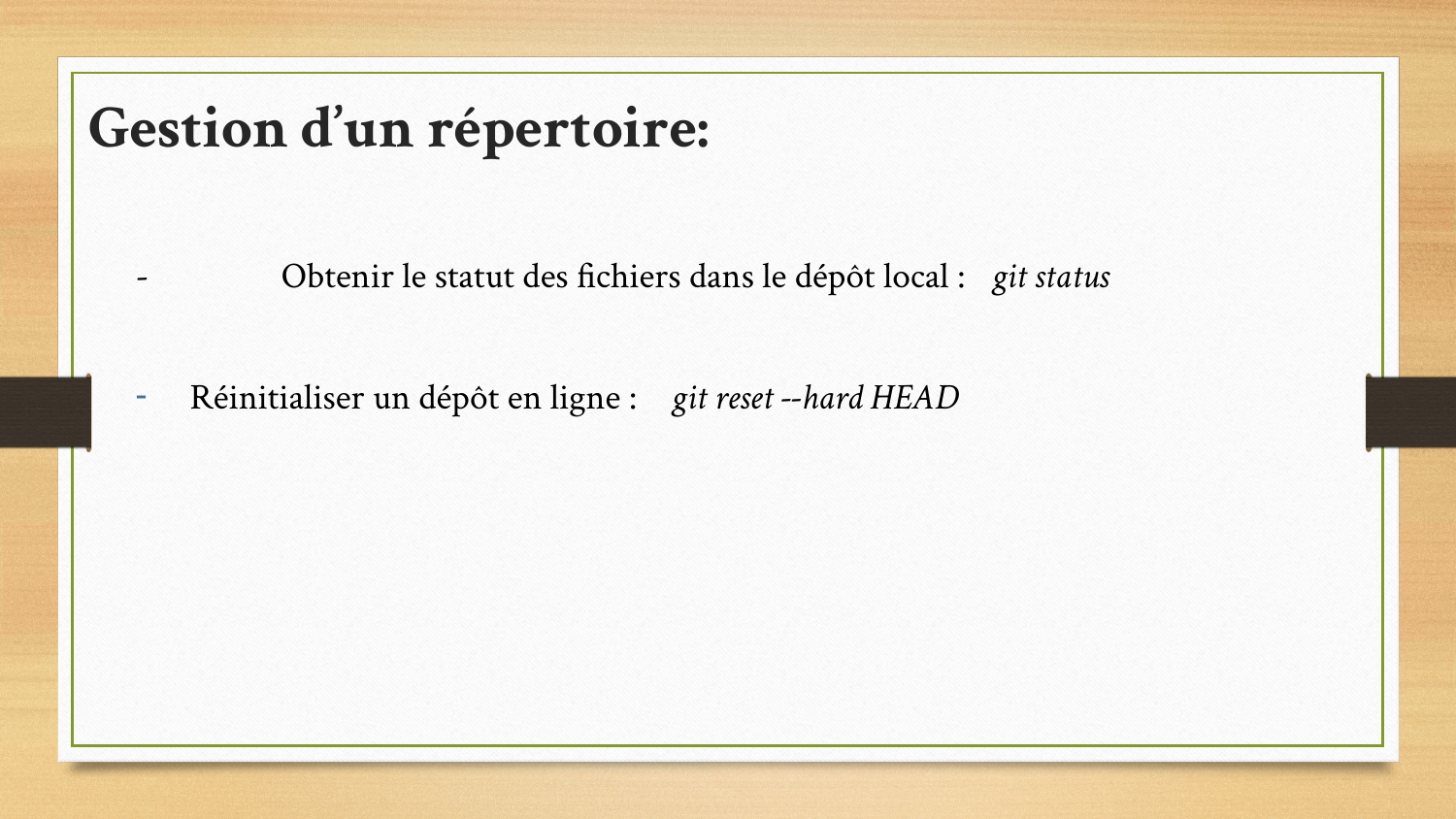

# Gestion d’un répertoire:
-	Obtenir le statut des fichiers dans le dépôt local :   git status

Réinitialiser un dépôt en ligne :    git reset --hard HEAD